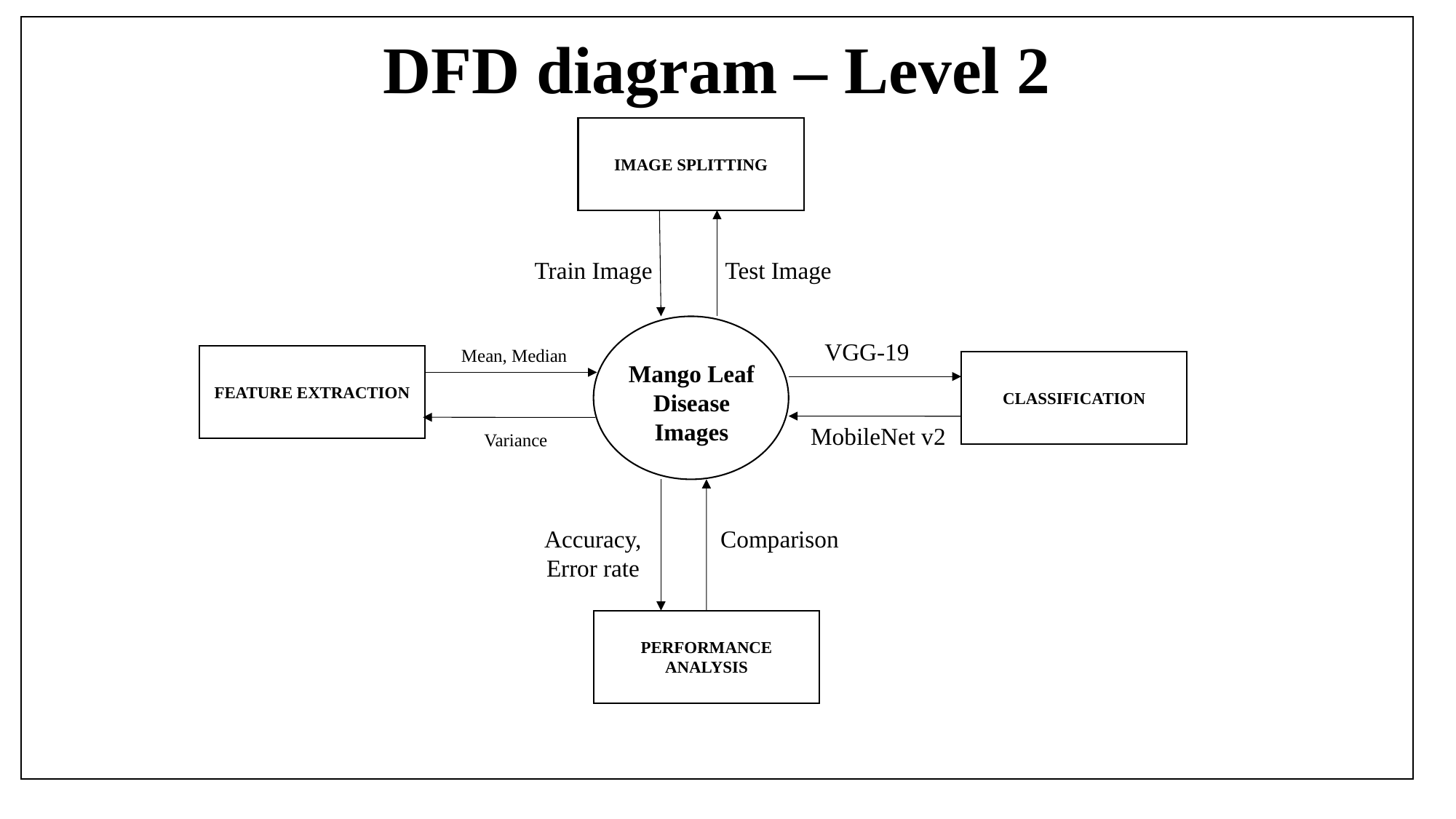

# DFD diagram – Level 2

IMAGE SPLITTING
Train Image
Test Image

VGG-19
Mean, Median
FEATURE EXTRACTION
CLASSIFICATION
Mango Leaf Disease Images
MobileNet v2
Variance
Comparison
Accuracy,
Error rate
PERFORMANCE ANALYSIS